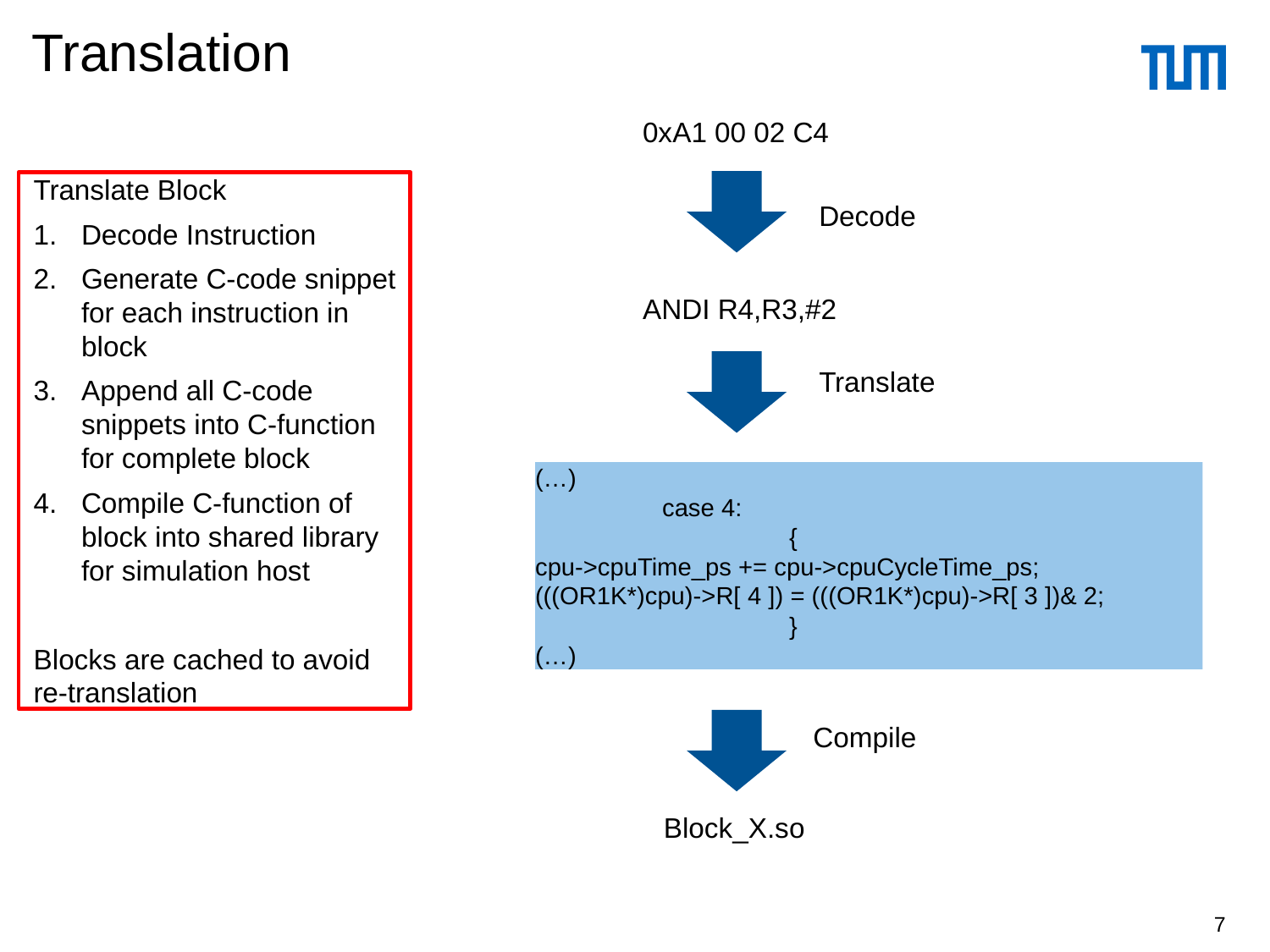

# Translation
0xA1 00 02 C4

Translate Block
Decode Instruction
Generate C-code snippet for each instruction in block
Append all C-code snippets into C-function for complete block
Compile C-function of block into shared library for simulation host

Blocks are cached to avoid re-translation
Decode
ANDI R4,R3,#2

Translate
(…)
	case 4:
		{
cpu->cpuTime_ps += cpu->cpuCycleTime_ps;
(((OR1K*)cpu)->R[ 4 ]) = (((OR1K*)cpu)->R[ 3 ])& 2;
		}
(…)

Compile
Block_X.so
7